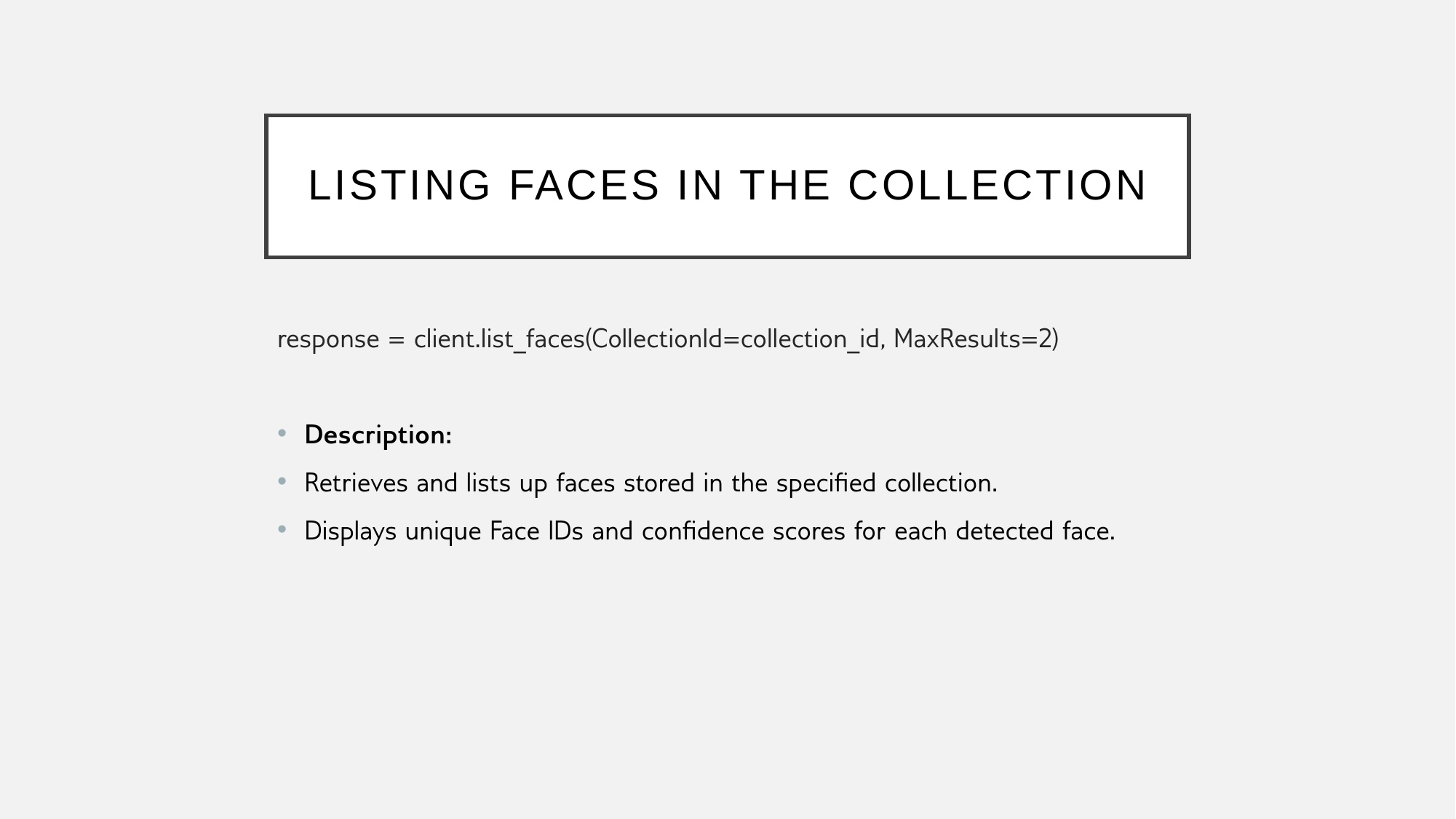

# Listing Faces in the Collection
response = client.list_faces(CollectionId=collection_id, MaxResults=2)

Description:
Retrieves and lists up faces stored in the specified collection.
Displays unique Face IDs and confidence scores for each detected face.